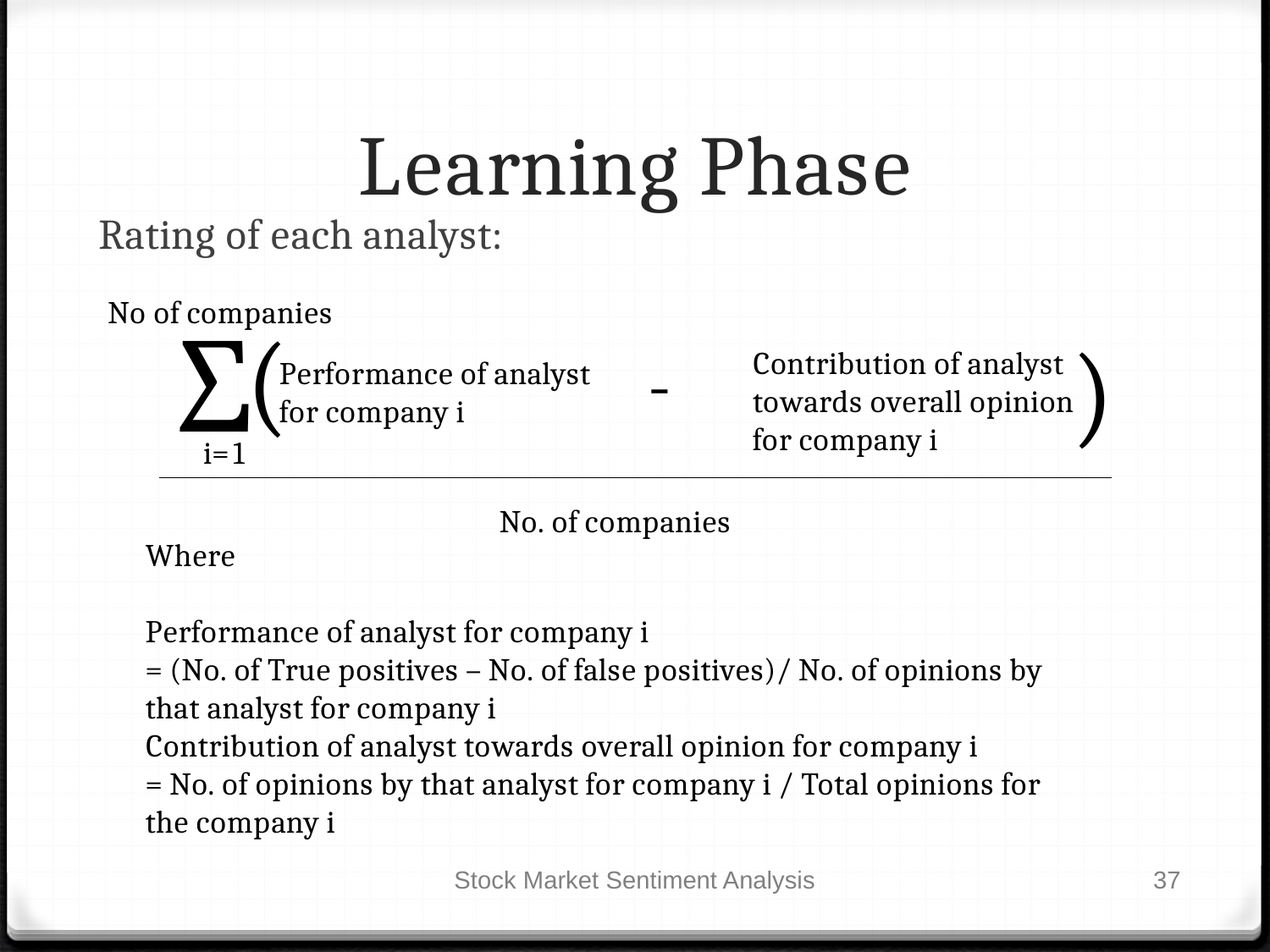

# Learning Phase
 Rating of each analyst:

No of companies
Σ
(
)
-
Contribution of analyst towards overall opinion for company i
Performance of analyst for company i
i=1
No. of companies
Where

Performance of analyst for company i
= (No. of True positives – No. of false positives)/ No. of opinions by that analyst for company i
Contribution of analyst towards overall opinion for company i
= No. of opinions by that analyst for company i / Total opinions for the company i

Stock Market Sentiment Analysis
37